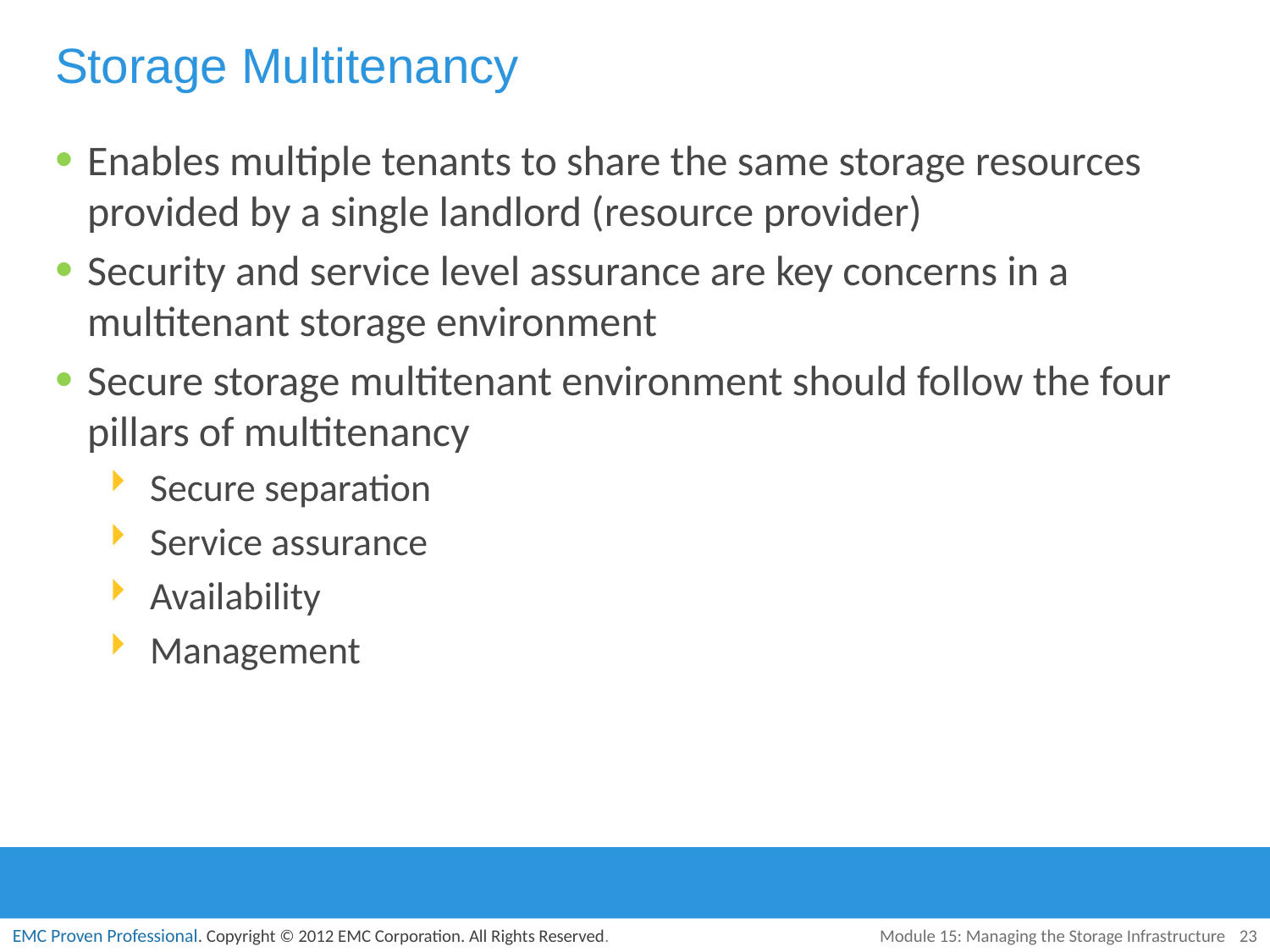

# Storage Multitenancy
Enables multiple tenants to share the same storage resources provided by a single landlord (resource provider)
Security and service level assurance are key concerns in a multitenant storage environment
Secure storage multitenant environment should follow the four pillars of multitenancy
Secure separation
Service assurance
Availability
Management
Module 15: Managing the Storage Infrastructure
23